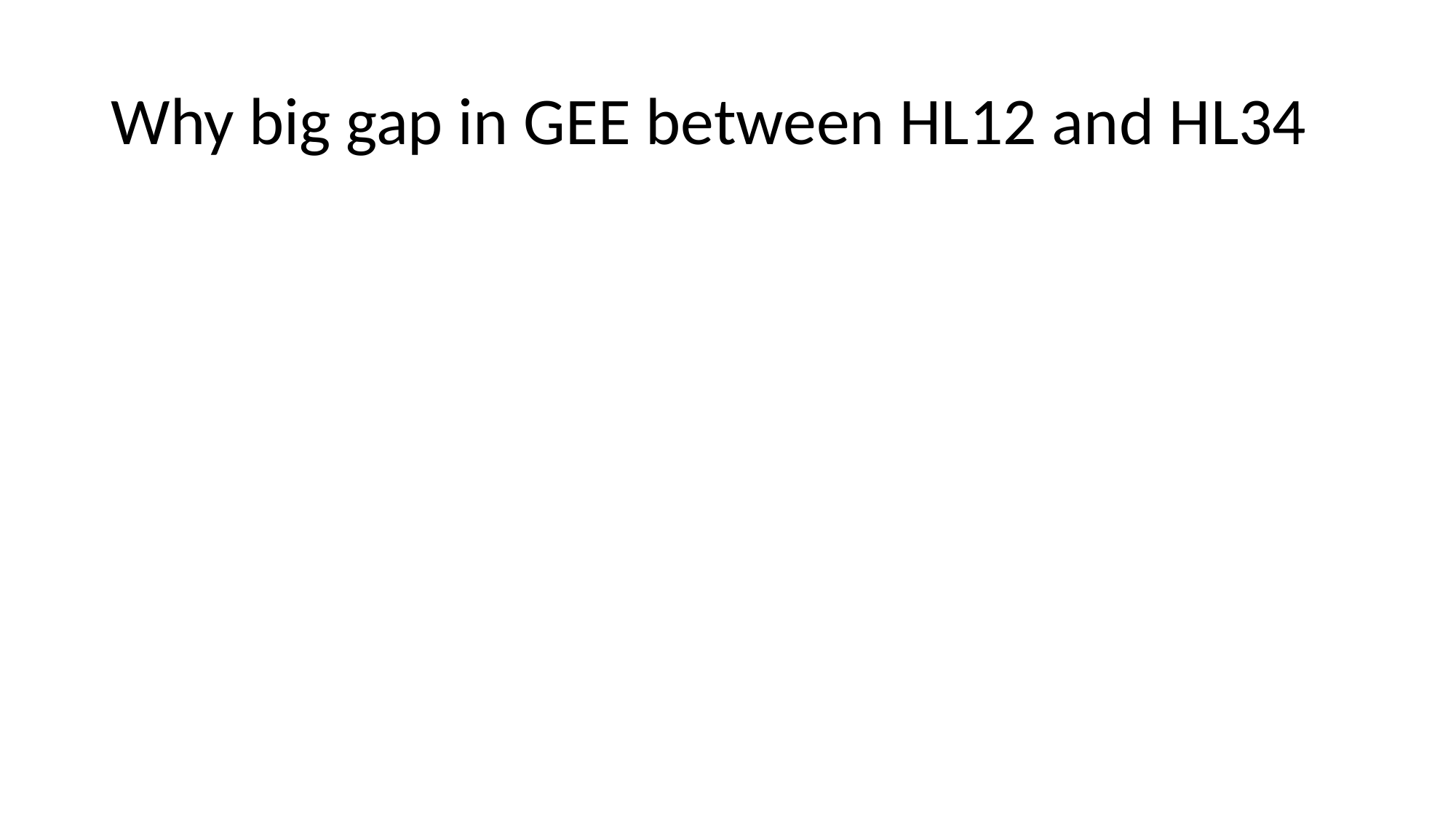

# Why big gap in GEE between HL12 and HL34